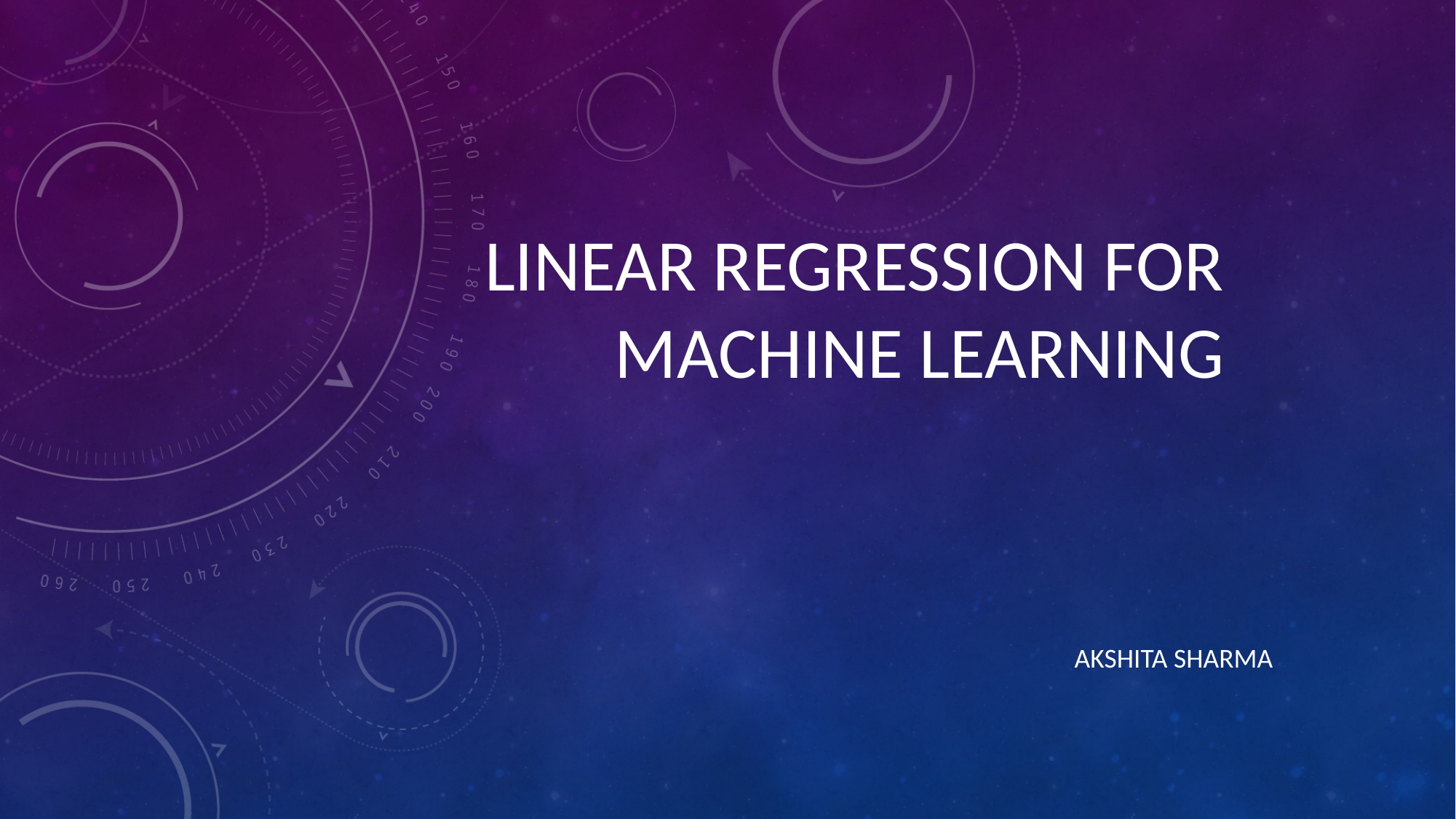

# Linear Regression for Machine Learning
Akshita Sharma